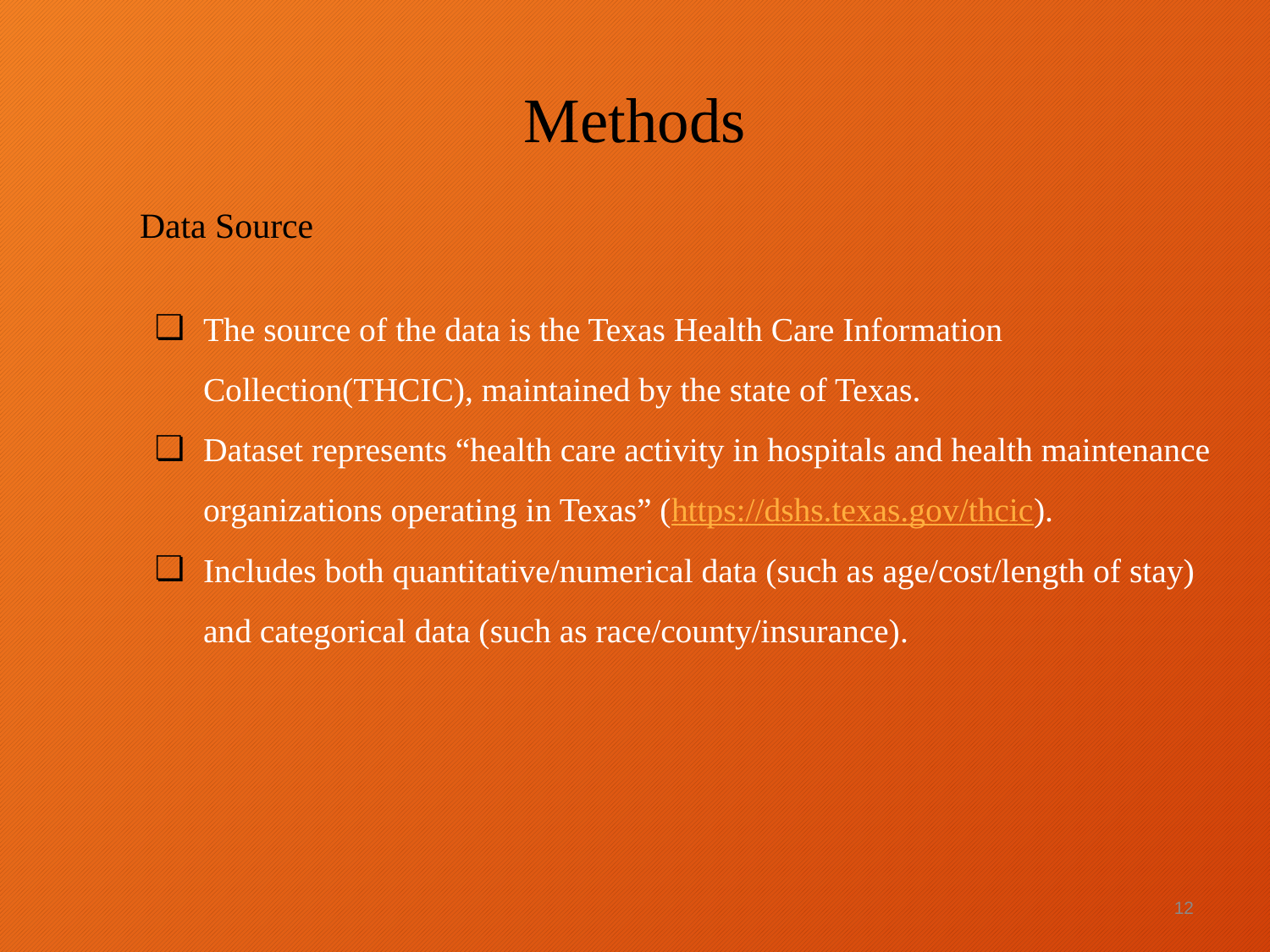

# Methods

Data Source

The source of the data is the Texas Health Care Information Collection(THCIC), maintained by the state of Texas.
Dataset represents “health care activity in hospitals and health maintenance organizations operating in Texas” (https://dshs.texas.gov/thcic).
Includes both quantitative/numerical data (such as age/cost/length of stay) and categorical data (such as race/county/insurance).

12